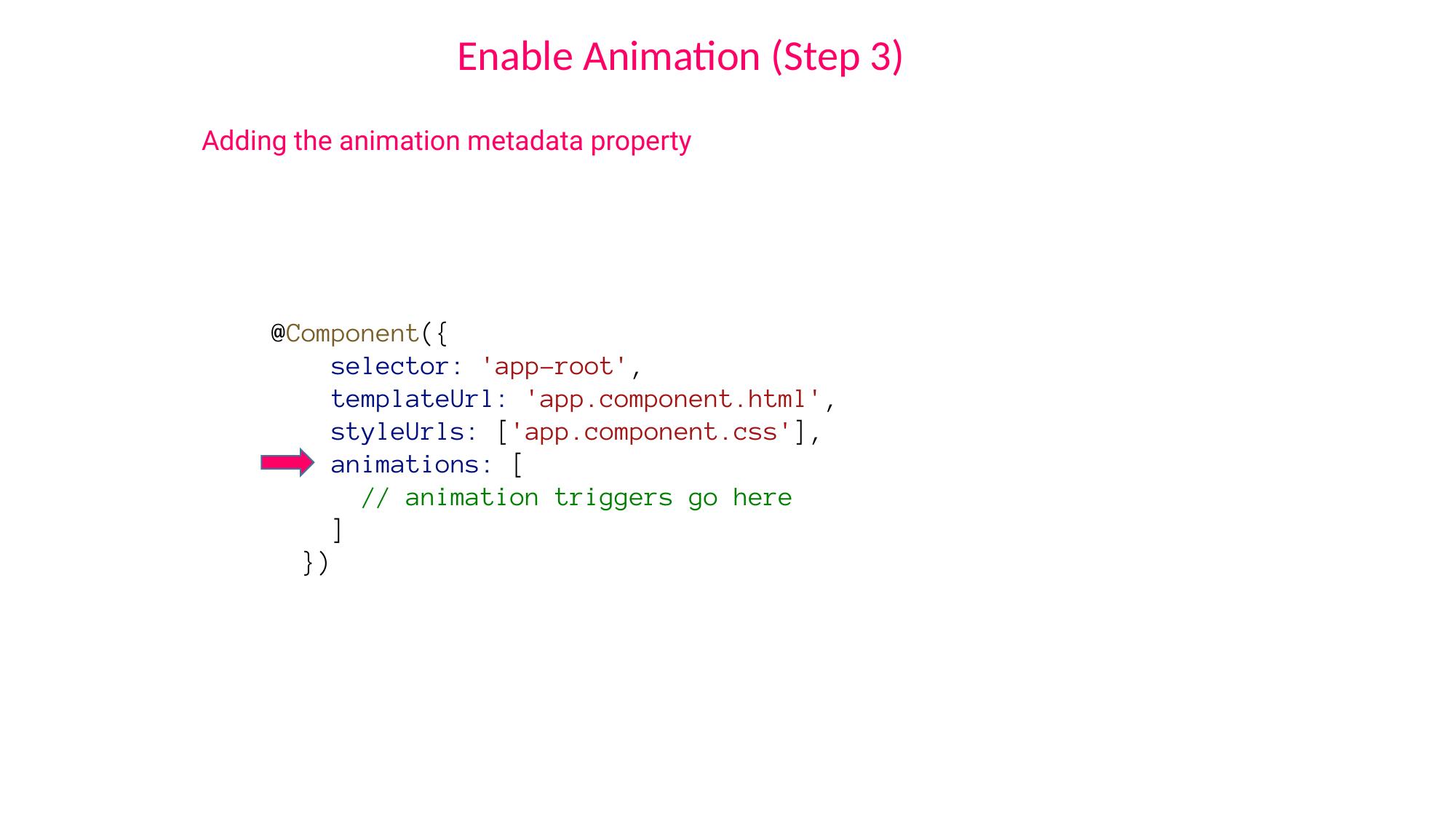

Enable Animation (Step 3)
Adding the animation metadata property
@Component({
    selector: 'app-root',
    templateUrl: 'app.component.html',
    styleUrls: ['app.component.css'],
    animations: [
      // animation triggers go here
    ]
  })